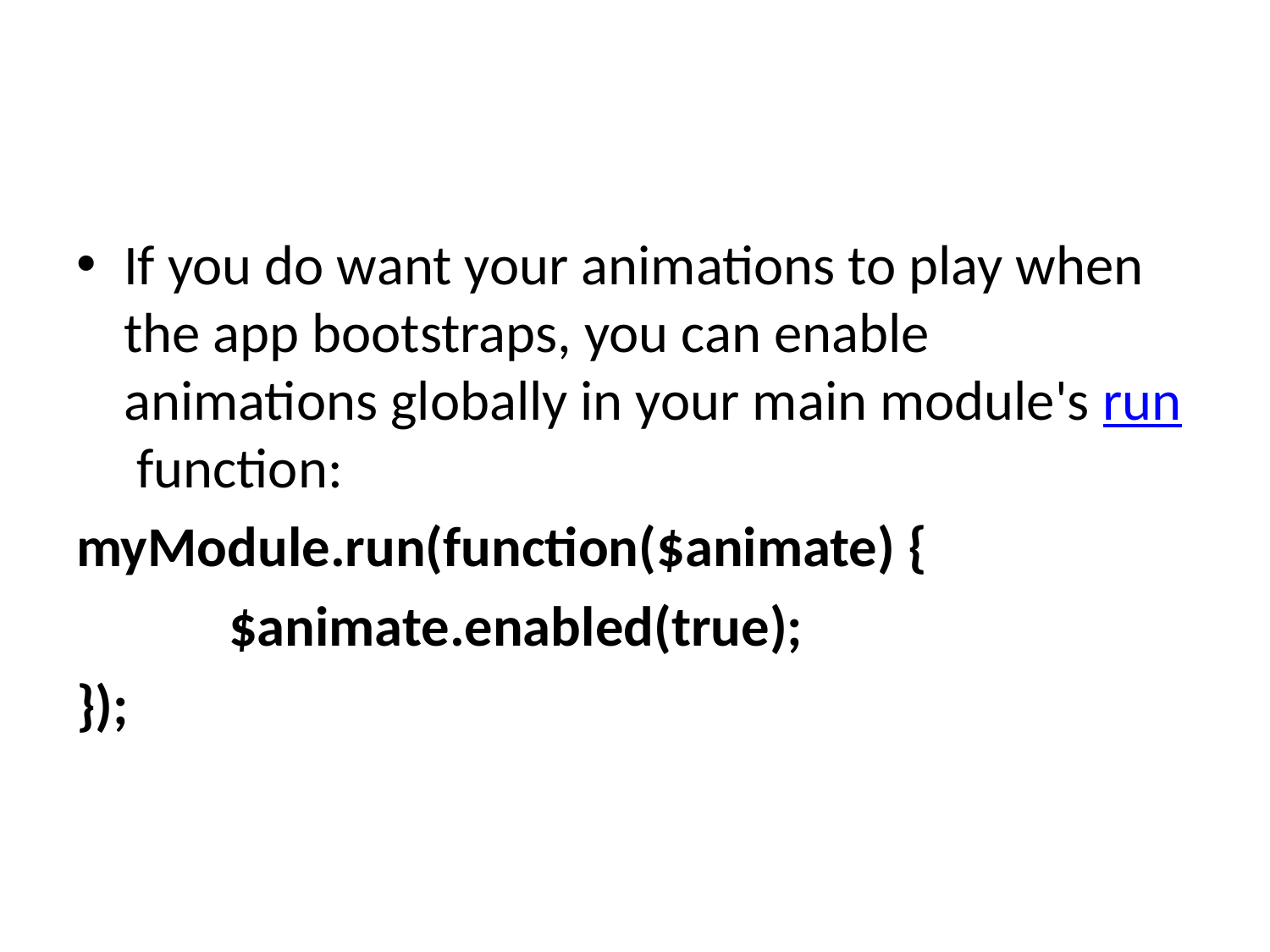

If you do want your animations to play when the app bootstraps, you can enable animations globally in your main module's run function:
myModule.run(function($animate) {
	  $animate.enabled(true);
});